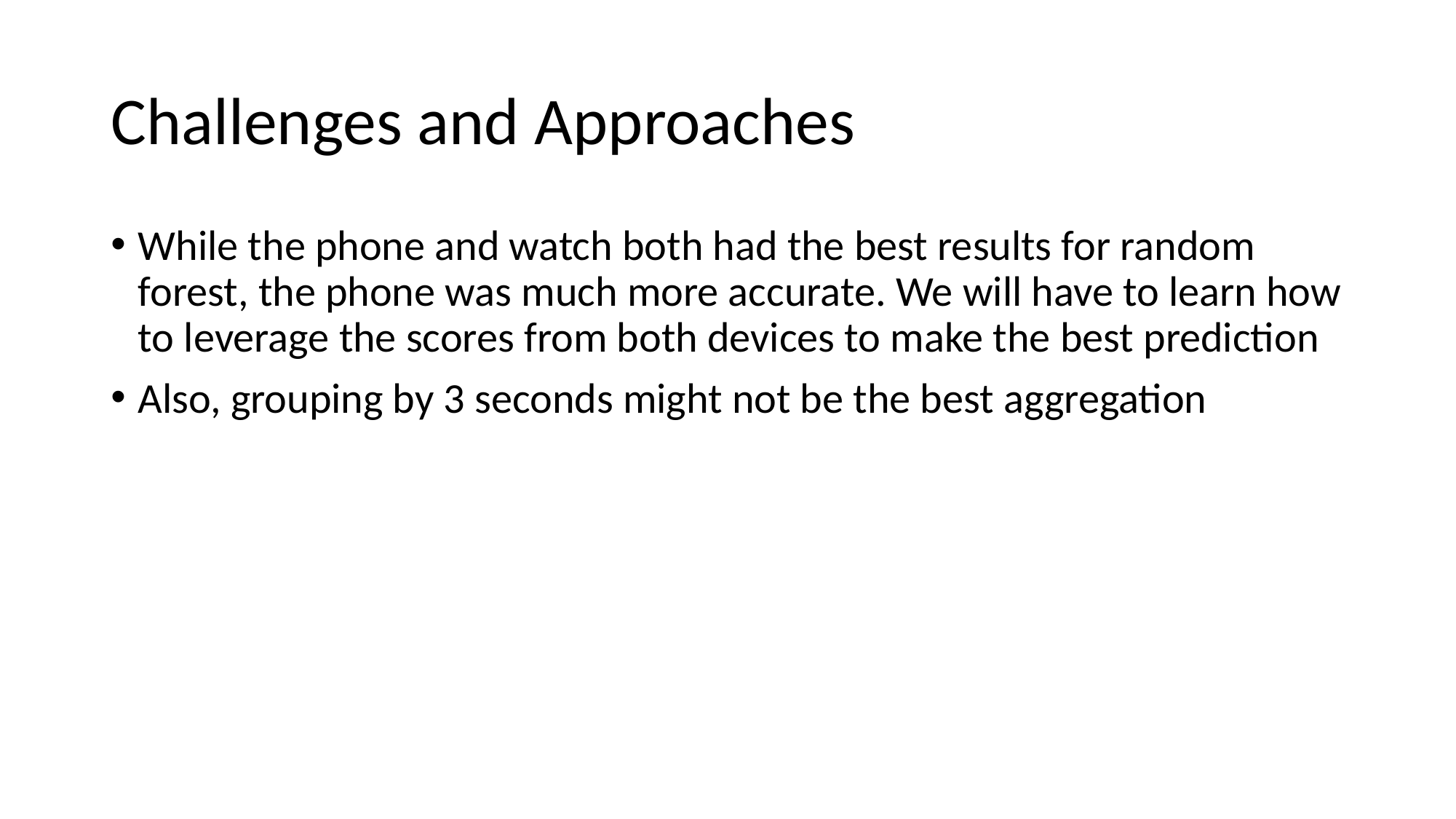

# Challenges and Approaches
While the phone and watch both had the best results for random forest, the phone was much more accurate. We will have to learn how to leverage the scores from both devices to make the best prediction
Also, grouping by 3 seconds might not be the best aggregation